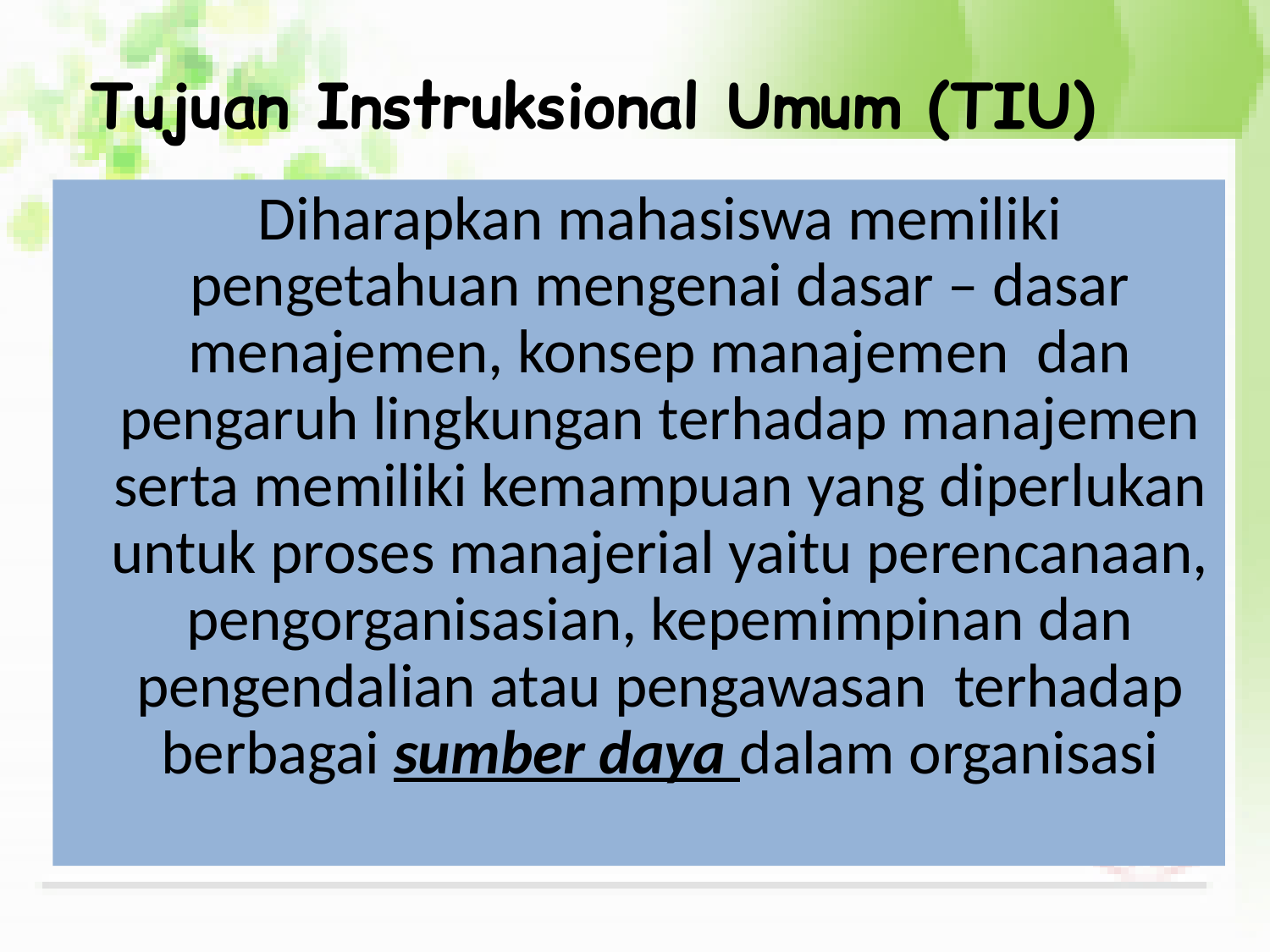

| :Komunikasi Bisnis mencakup berbagai hal yang berhubungan atau berkaitan dengan komunikasi baik secara lisan |  |
| --- | --- |
| maupun tulisan dalam dunia bisnis. Selain prinsip - prinsip dasar berkomunikasi, materi komunikasi bisnis juga |  |
| mencakup proses penulisan, pelaporan, pembuatan proposal bisnis serta keberhasilan berkomunikasi melalui pemam |  |
| faatan bebagai media komunikasi yang ada saat ini |  |
Tujuan Instruksional Umum (TIU)
	Diharapkan mahasiswa memiliki pengetahuan mengenai dasar – dasar menajemen, konsep manajemen  dan pengaruh lingkungan terhadap manajemen serta memiliki kemampuan yang diperlukan untuk proses manajerial yaitu perencanaan, pengorganisasian, kepemimpinan dan pengendalian atau pengawasan  terhadap berbagai sumber daya dalam organisasi